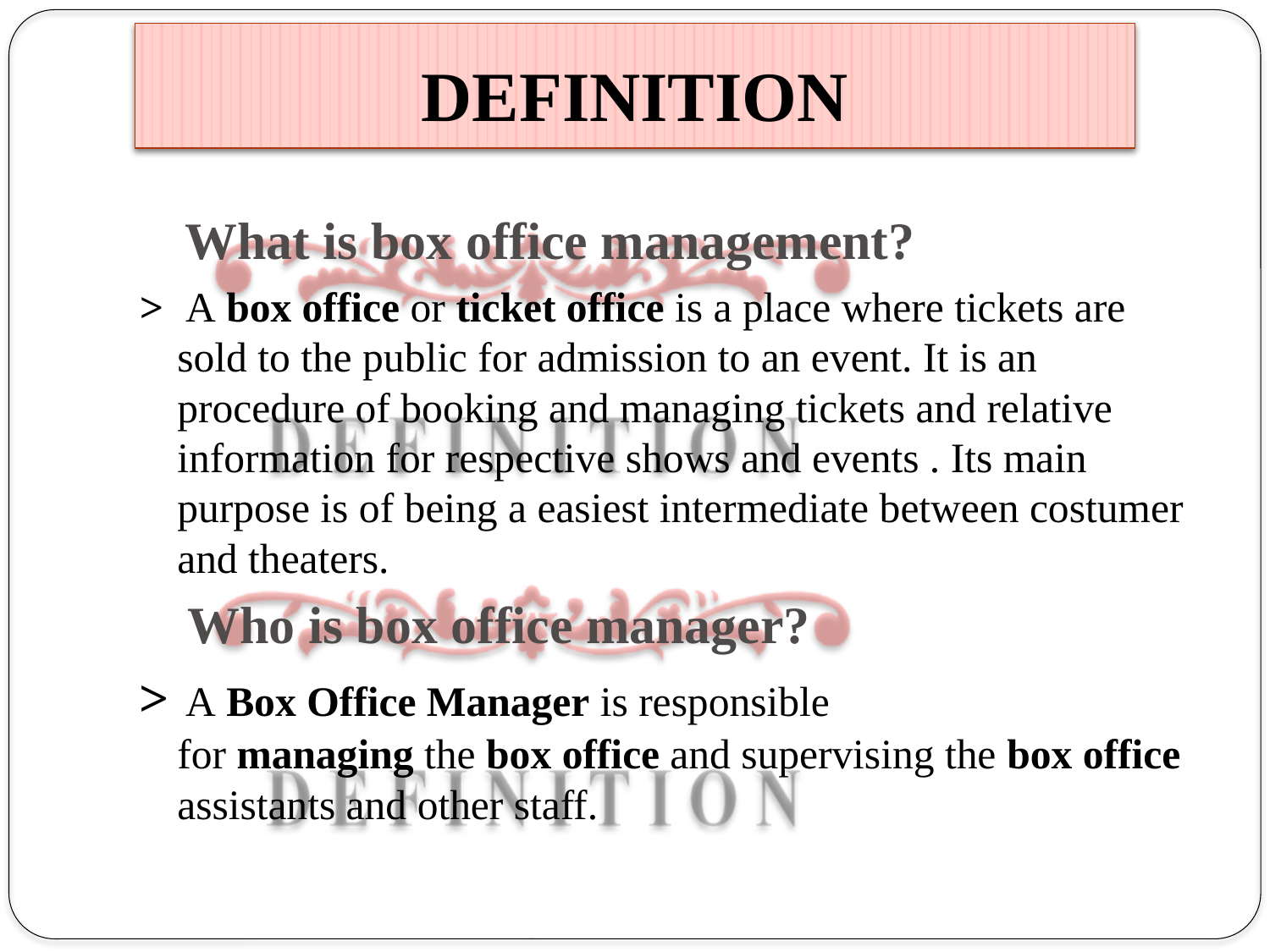

DEFINITION
    What is box office management?
> 	 A box office or ticket office is a place where tickets are sold to the public for admission to an event. It is an  procedure of booking and managing tickets and relative information for respective shows and events . Its main purpose is of being a easiest intermediate between costumer and theaters.
	 Who is box office manager?
>	 A Box Office Manager is responsible for managing the box office and supervising the box office assistants and other staff.